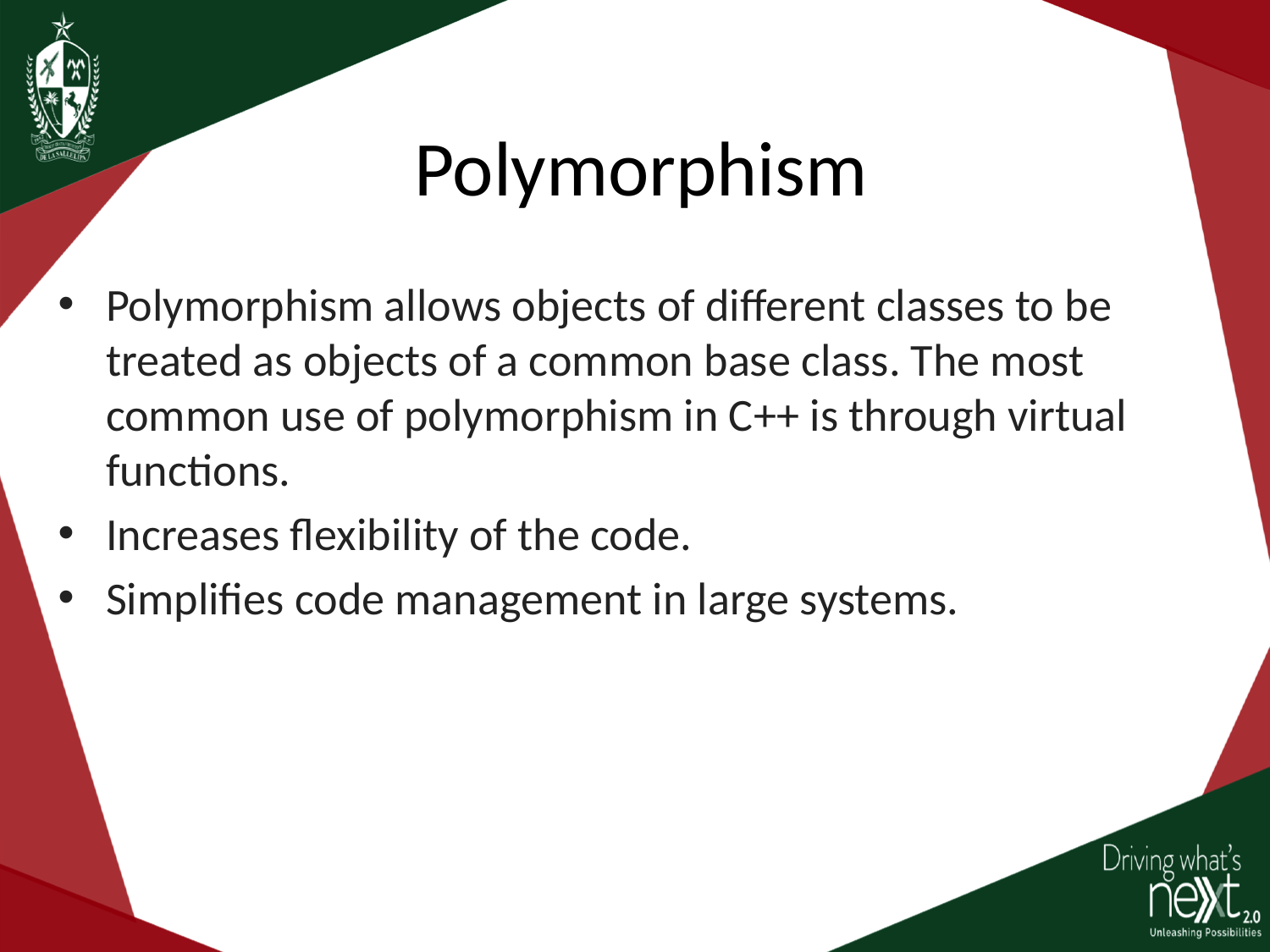

# Polymorphism
Polymorphism allows objects of different classes to be treated as objects of a common base class. The most common use of polymorphism in C++ is through virtual functions.
Increases flexibility of the code.
Simplifies code management in large systems.